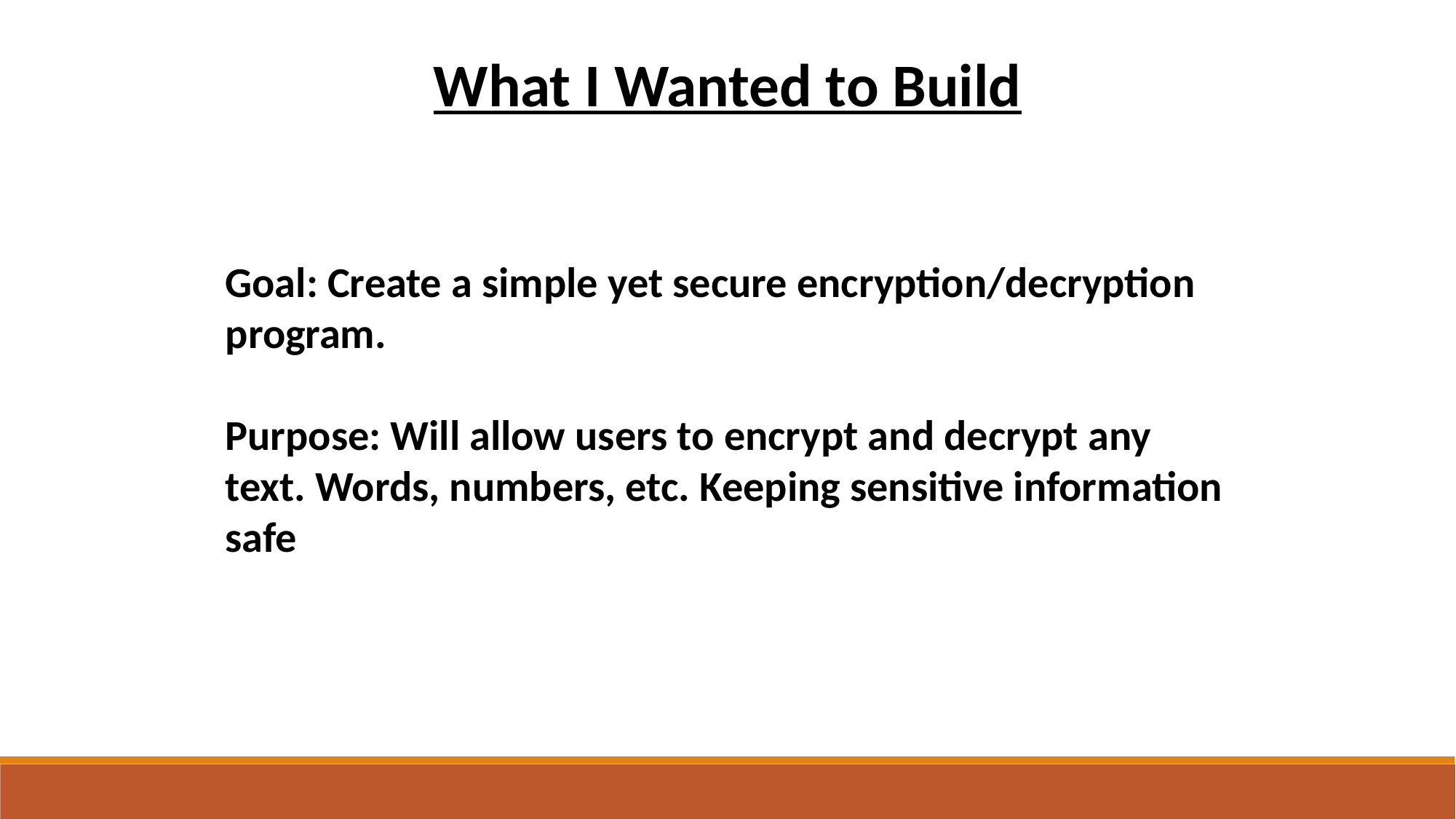

What I Wanted to Build
Goal: Create a simple yet secure encryption/decryption program.

Purpose: Will allow users to encrypt and decrypt any text. Words, numbers, etc. Keeping sensitive information safe